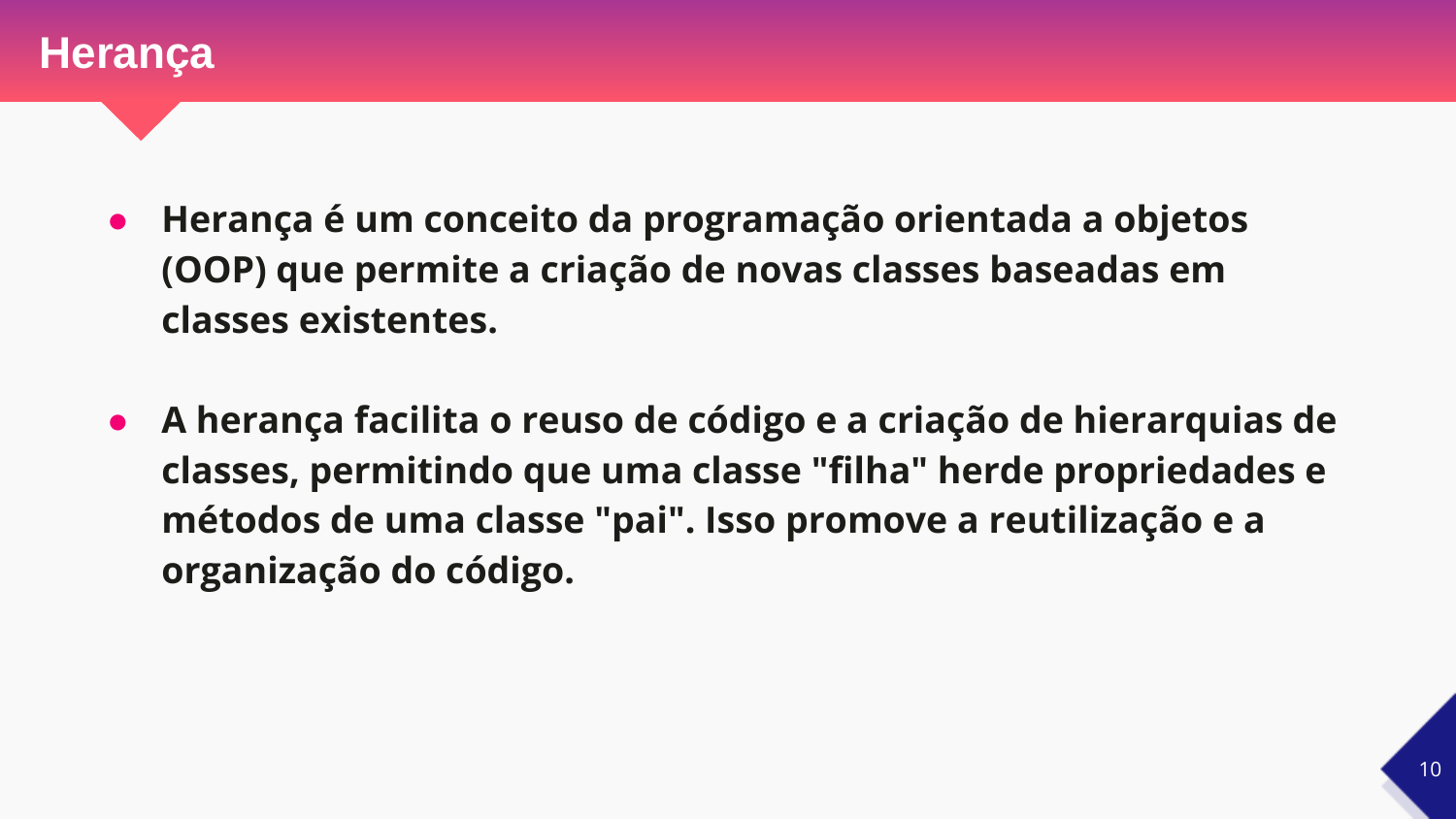

# Herança
Herança é um conceito da programação orientada a objetos (OOP) que permite a criação de novas classes baseadas em classes existentes.

A herança facilita o reuso de código e a criação de hierarquias de classes, permitindo que uma classe "filha" herde propriedades e métodos de uma classe "pai". Isso promove a reutilização e a organização do código.

10